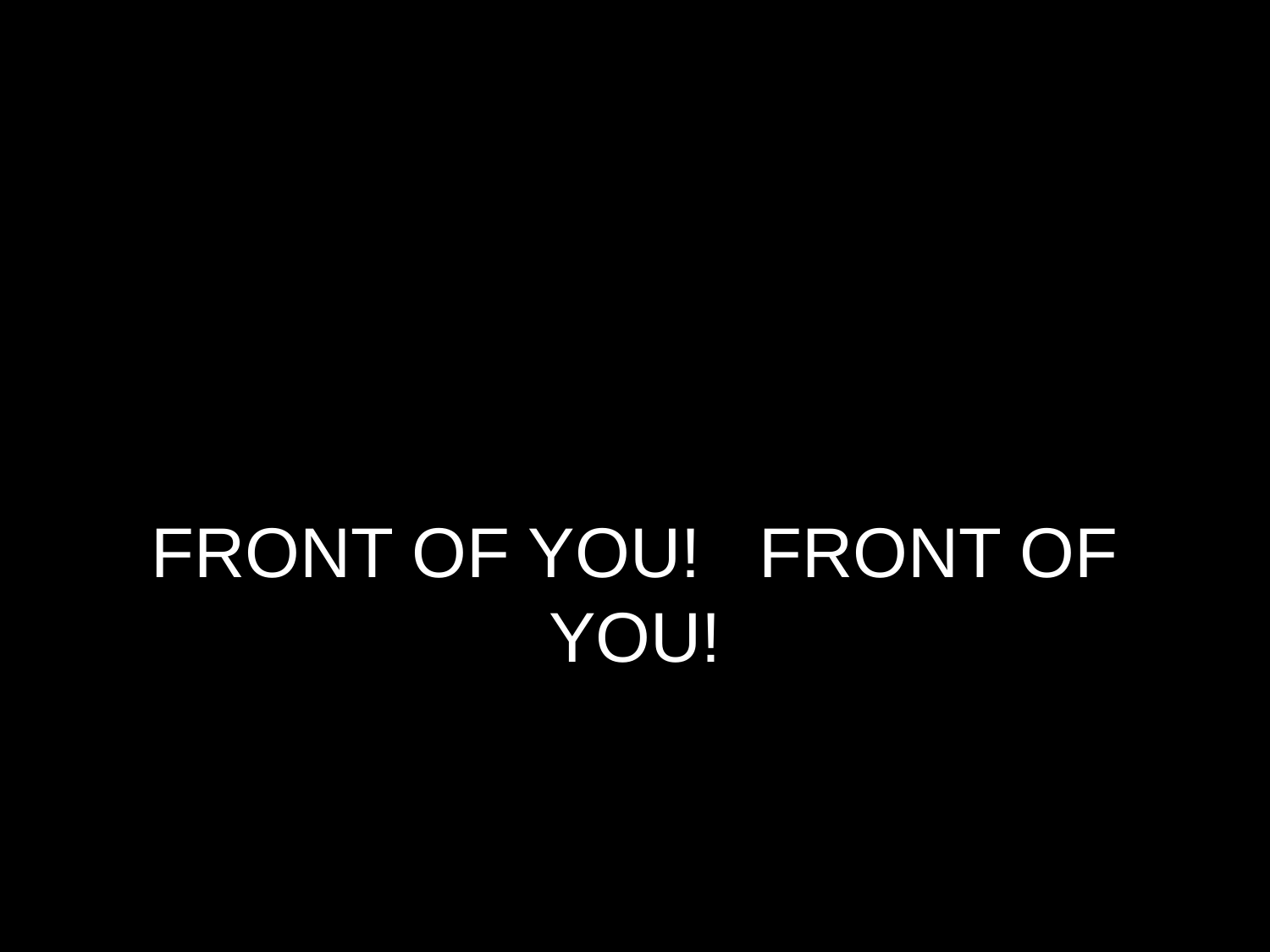

# FRONT OF YOU!   FRONT OF YOU!